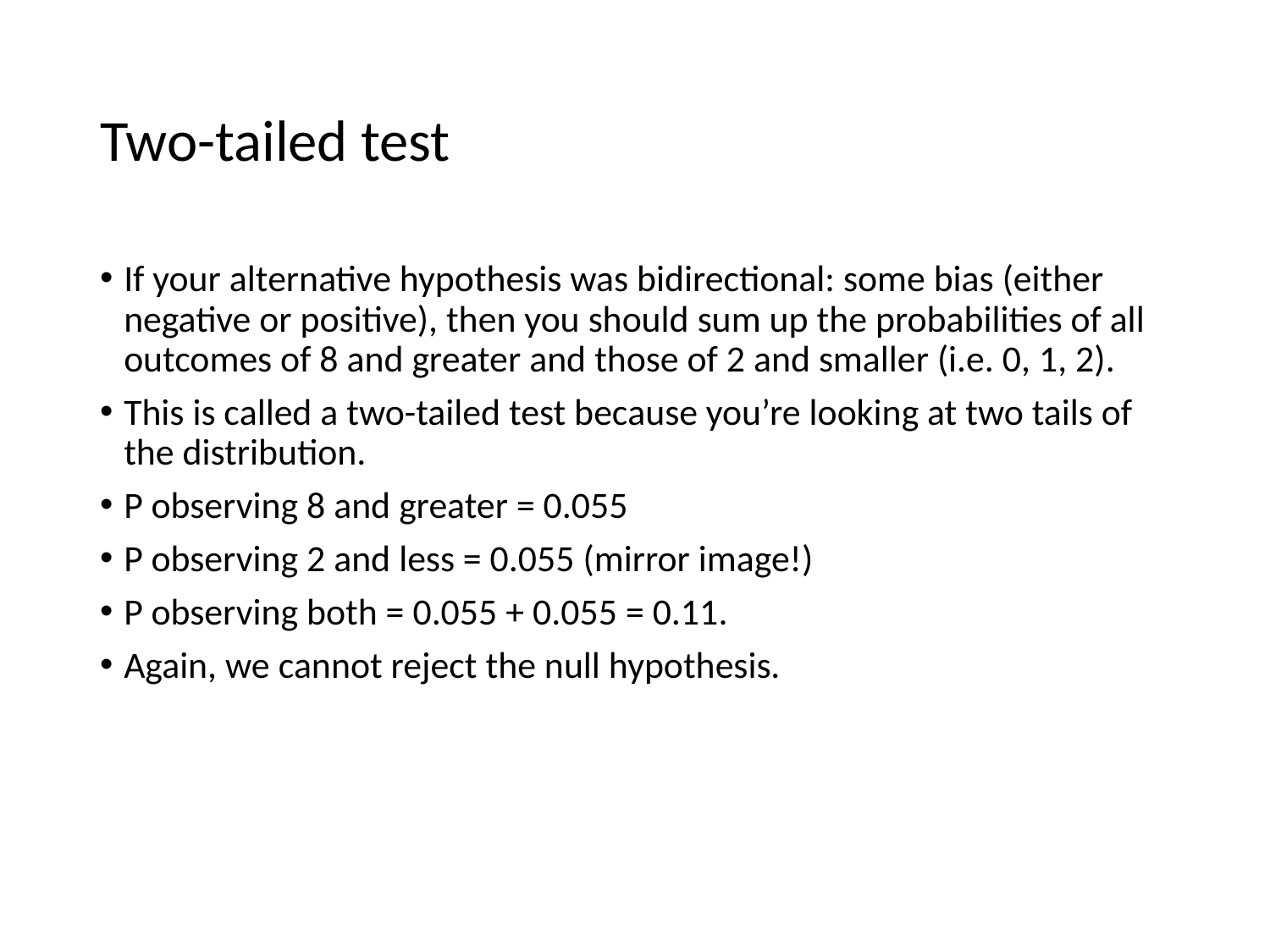

# Two-tailed test
If your alternative hypothesis was bidirectional: some bias (either negative or positive), then you should sum up the probabilities of all outcomes of 8 and greater and those of 2 and smaller (i.e. 0, 1, 2).
This is called a two-tailed test because you’re looking at two tails of the distribution.
P observing 8 and greater = 0.055
P observing 2 and less = 0.055 (mirror image!)
P observing both = 0.055 + 0.055 = 0.11.
Again, we cannot reject the null hypothesis.